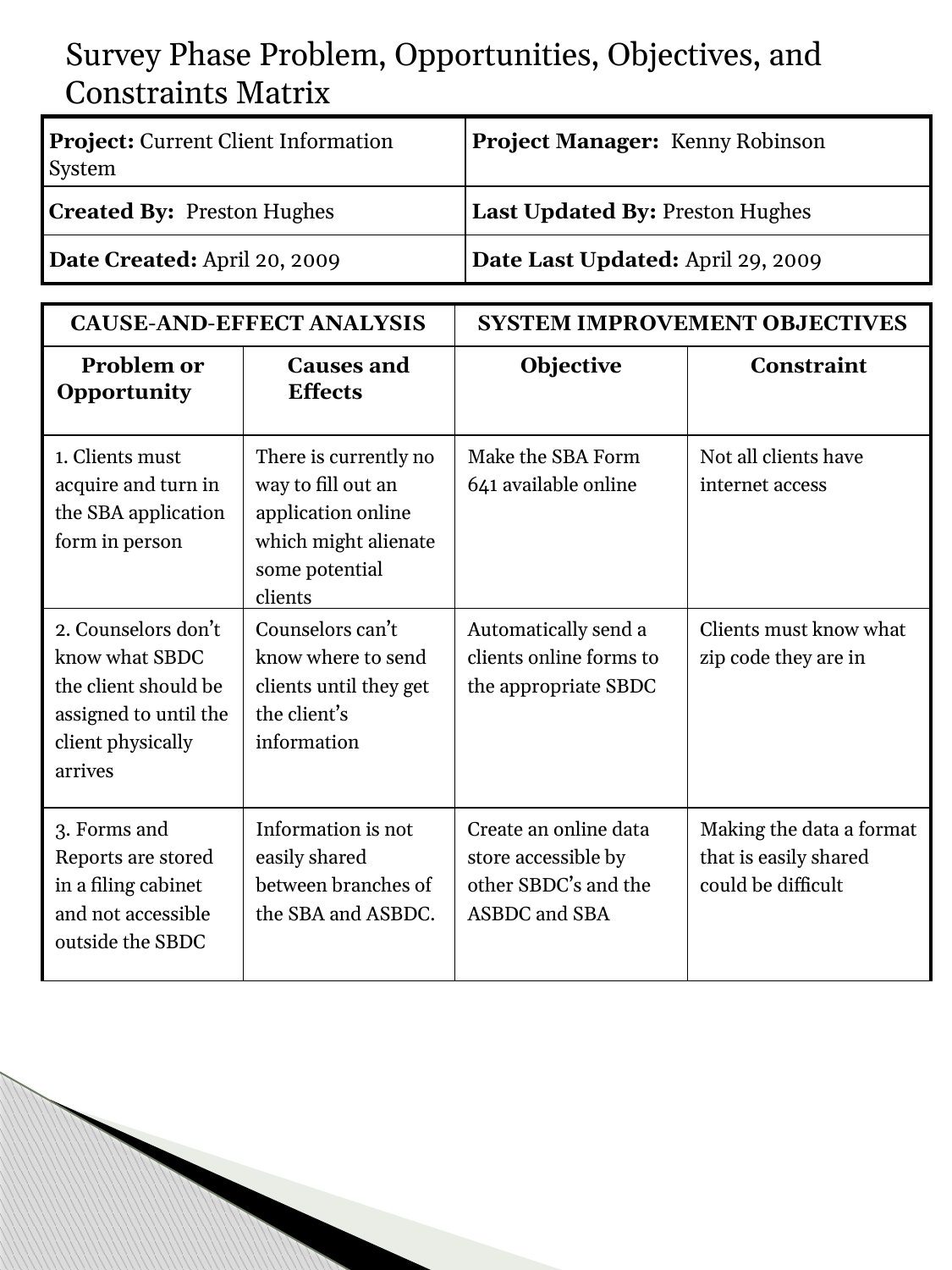

Survey Phase Problem, Opportunities, Objectives, and Constraints Matrix
| Project: Current Client Information System | Project Manager: Kenny Robinson |
| --- | --- |
| Created By: Preston Hughes | Last Updated By: Preston Hughes |
| Date Created: April 20, 2009 | Date Last Updated: April 29, 2009 |
| CAUSE-AND-EFFECT ANALYSIS |  | SYSTEM IMPROVEMENT OBJECTIVES |  |
| --- | --- | --- | --- |
| Problem or Opportunity | Causes and Effects | Objective | Constraint |
| 1. Clients must acquire and turn in the SBA application form in person | There is currently no way to fill out an application online which might alienate some potential clients | Make the SBA Form 641 available online | Not all clients have internet access |
| 2. Counselors don’t know what SBDC the client should be assigned to until the client physically arrives | Counselors can’t know where to send clients until they get the client’s information | Automatically send a clients online forms to the appropriate SBDC | Clients must know what zip code they are in |
| 3. Forms and Reports are stored in a filing cabinet and not accessible outside the SBDC | Information is not easily shared between branches of the SBA and ASBDC. | Create an online data store accessible by other SBDC’s and the ASBDC and SBA | Making the data a format that is easily shared could be difficult |